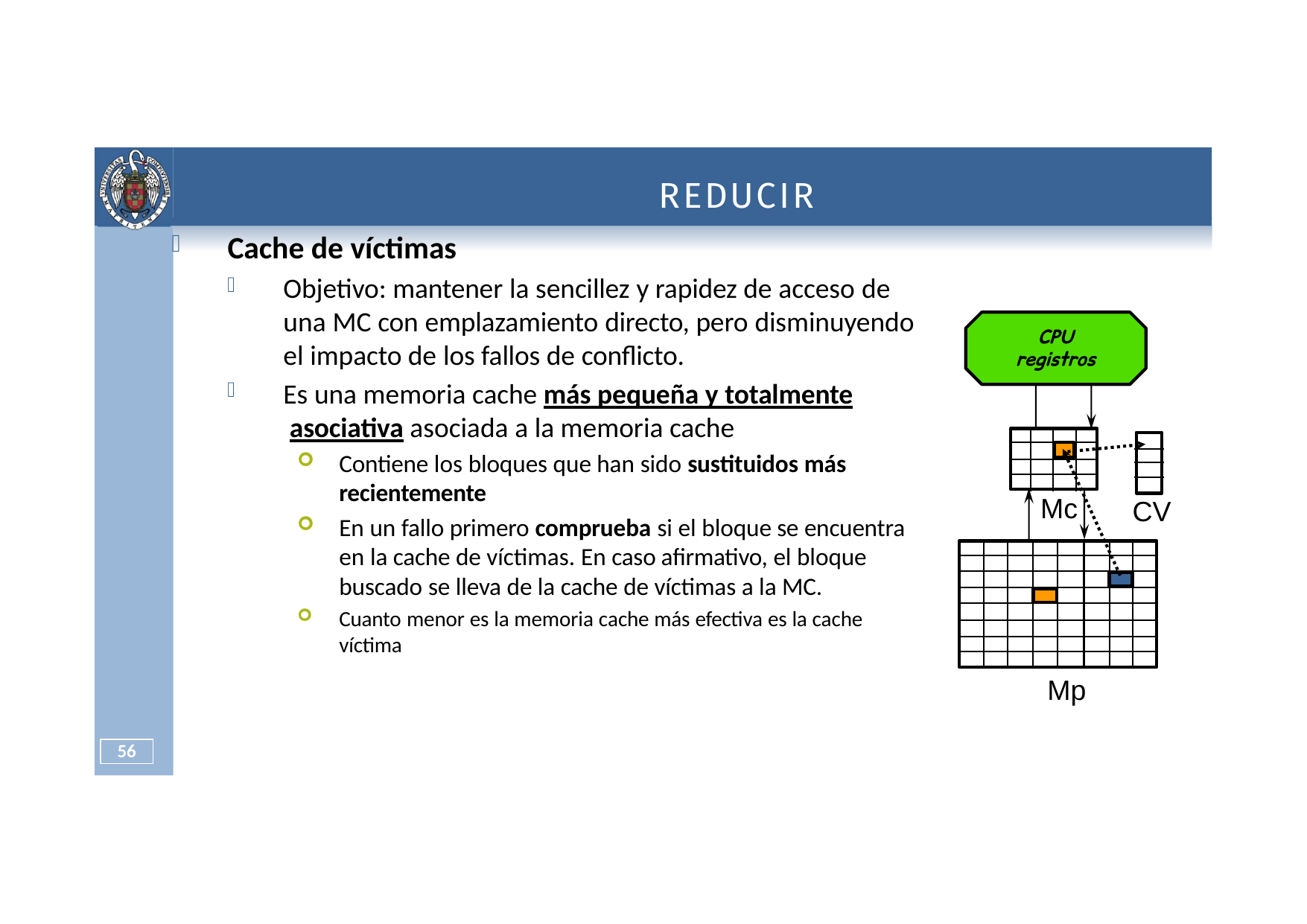

# REDUCIR	LA	TASA	DE	FALLOS
Cache de víctimas
Objetivo: mantener la sencillez y rapidez de acceso de  una MC con emplazamiento directo, pero disminuyendo  el impacto de los fallos de conflicto.
Es una memoria cache más pequeña y totalmente  asociativa asociada a la memoria cache
Contiene los bloques que han sido sustituidos más  recientemente
En un fallo primero comprueba si el bloque se encuentra  en la cache de víctimas. En caso afirmativo, el bloque  buscado se lleva de la cache de víctimas a la MC.
Cuanto menor es la memoria cache más efectiva es la cache  víctima

CPU
registros

Mc
CV
Mp

56